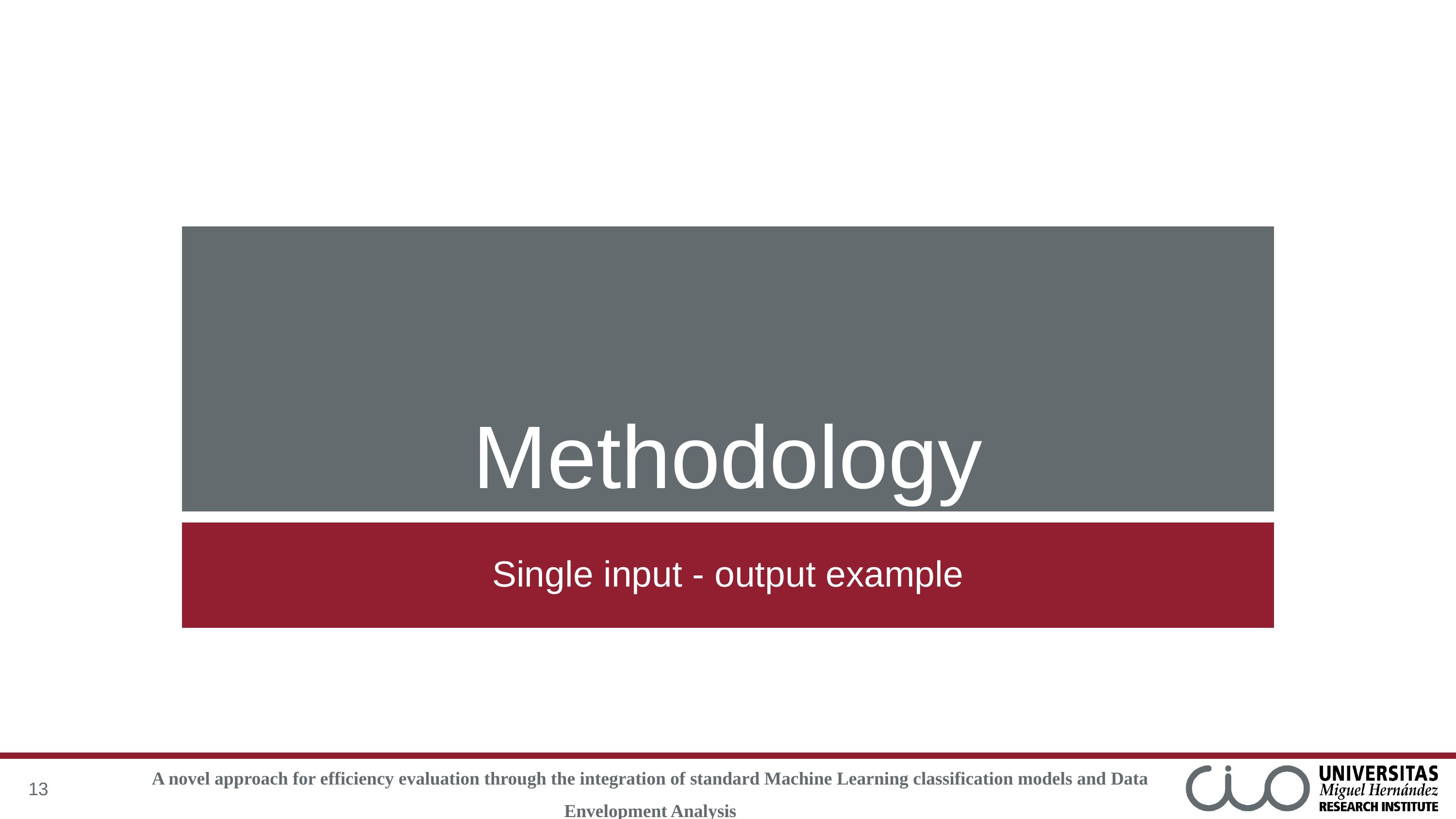

# Methodology
Single input - output example
13
A novel approach for efficiency evaluation through the integration of standard Machine Learning classification models and Data Envelopment Analysis